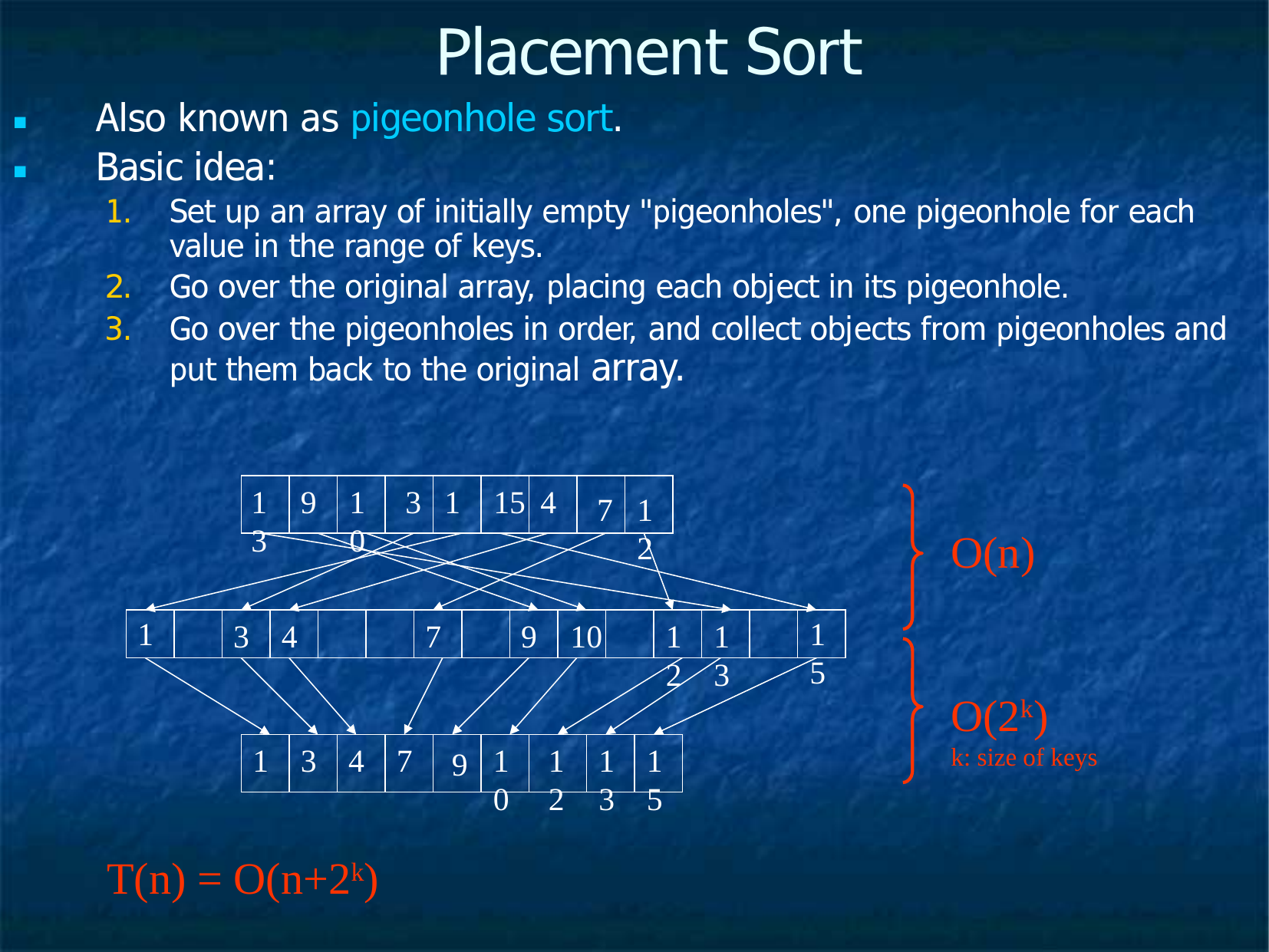

# Placement Sort
Also known as pigeonhole sort.
Basic idea:
Set up an array of initially empty "pigeonholes", one pigeonhole for each value in the range of keys.
Go over the original array, placing each object in its pigeonhole.
Go over the pigeonholes in order, and collect objects from pigeonholes and put them back to the original array.
13

9
10
3
1
15
4
7
12

O(n)
1
15

3
4
7
9
10
12
13

O(2k)
k: size of keys

1
3
4
7
10
12
13
15
9
T(n) = O(n+2k)